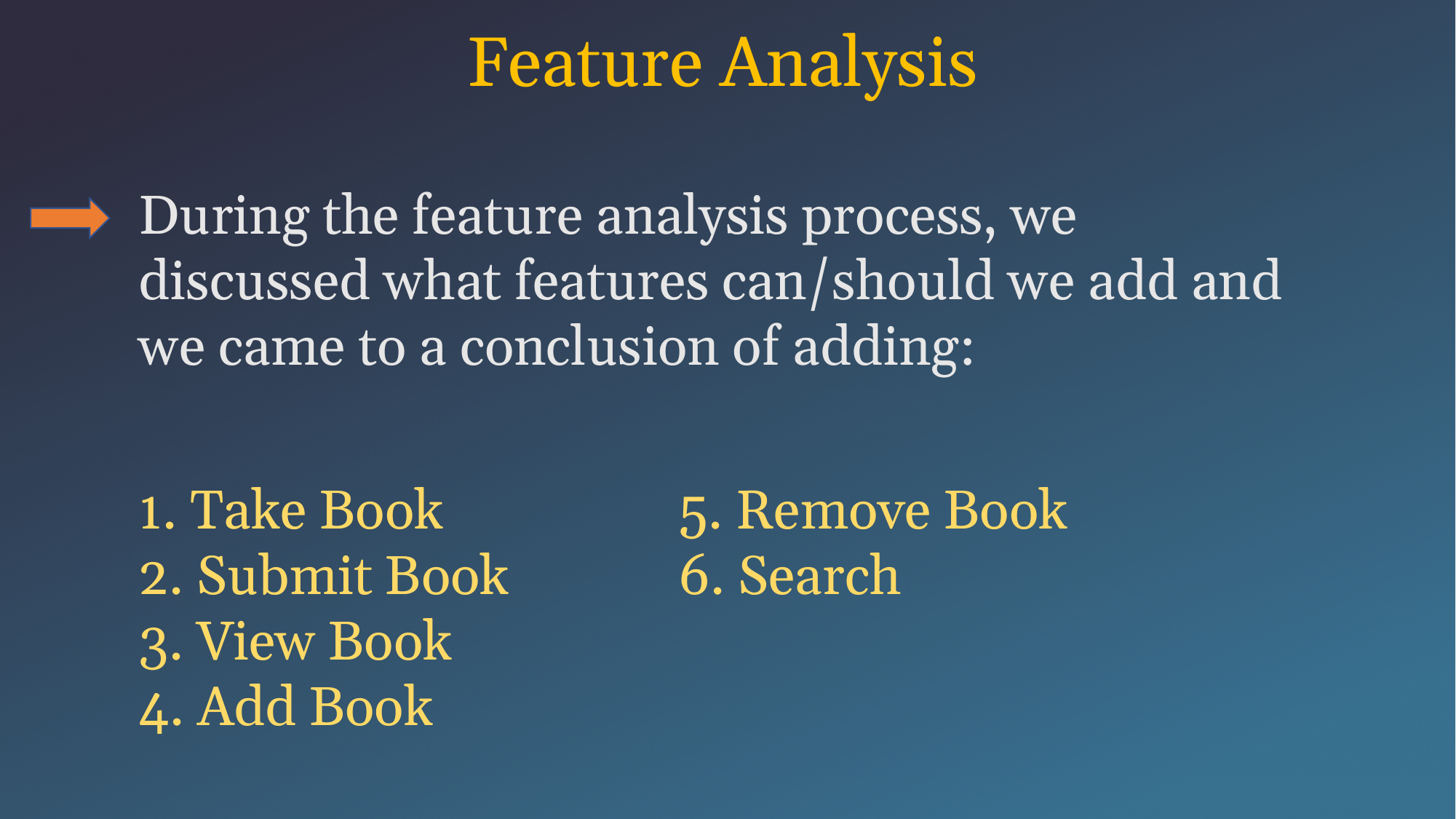

Feature Analysis
During the feature analysis process, we discussed what features can/should we add and we came to a conclusion of adding:

1. Take Book                  5. Remove Book
2. Submit Book             6. Search
3. View Book
4. Add Book